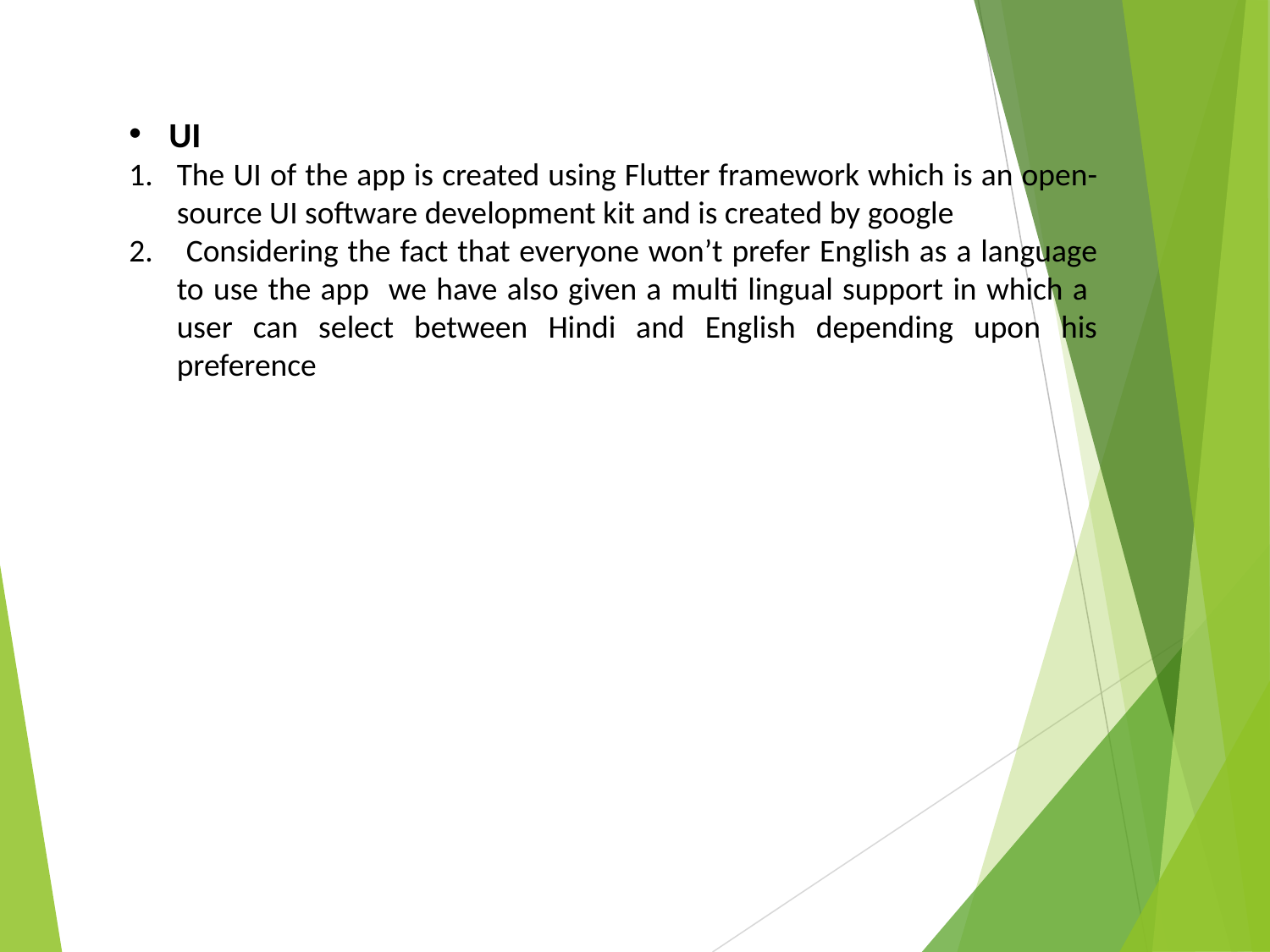

UI
The UI of the app is created using Flutter framework which is an open-source UI software development kit and is created by google
 Considering the fact that everyone won’t prefer English as a language to use the app  we have also given a multi lingual support in which a  user can select between Hindi and English depending upon his preference